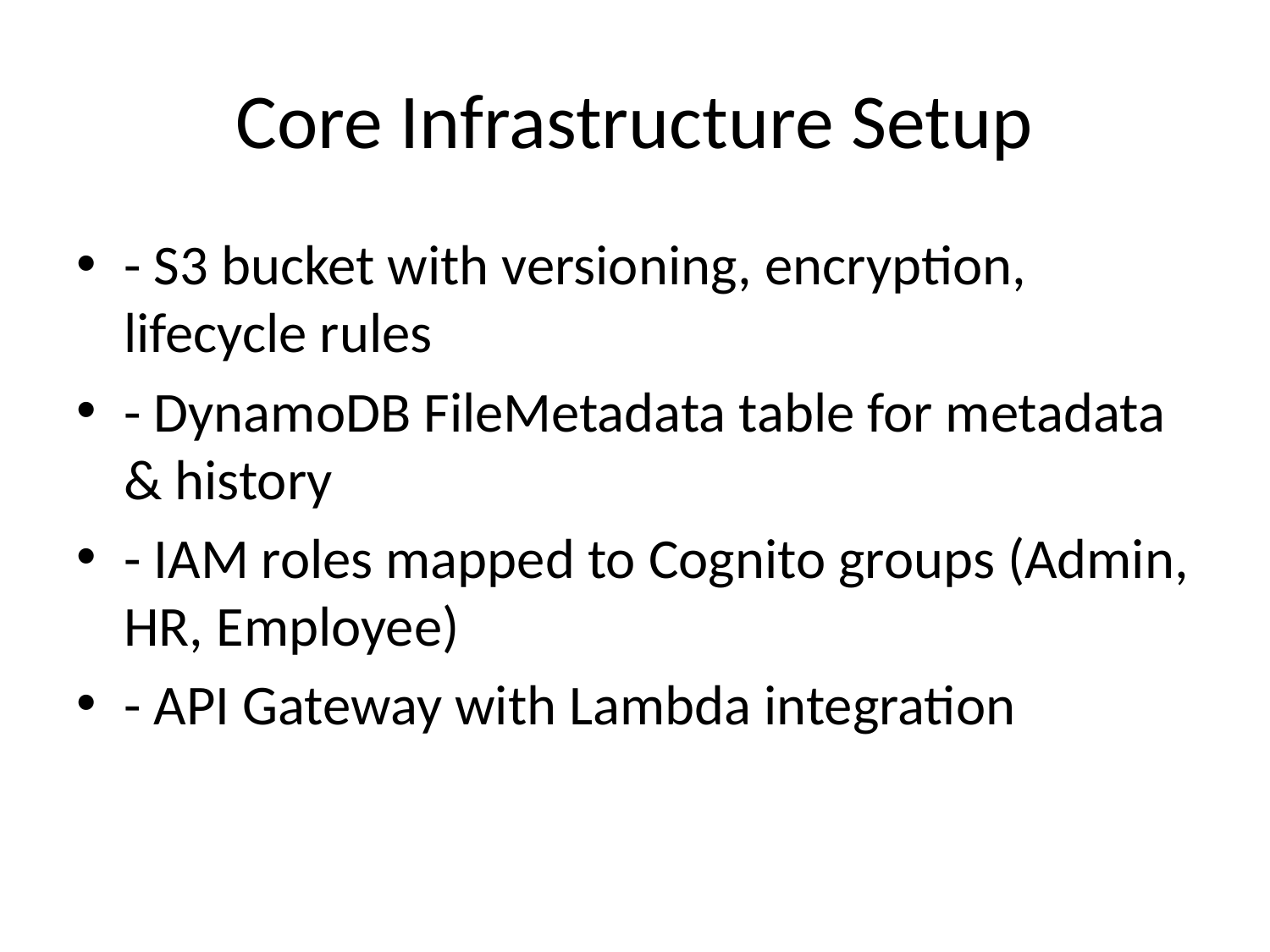

# Core Infrastructure Setup
- S3 bucket with versioning, encryption, lifecycle rules
- DynamoDB FileMetadata table for metadata & history
- IAM roles mapped to Cognito groups (Admin, HR, Employee)
- API Gateway with Lambda integration